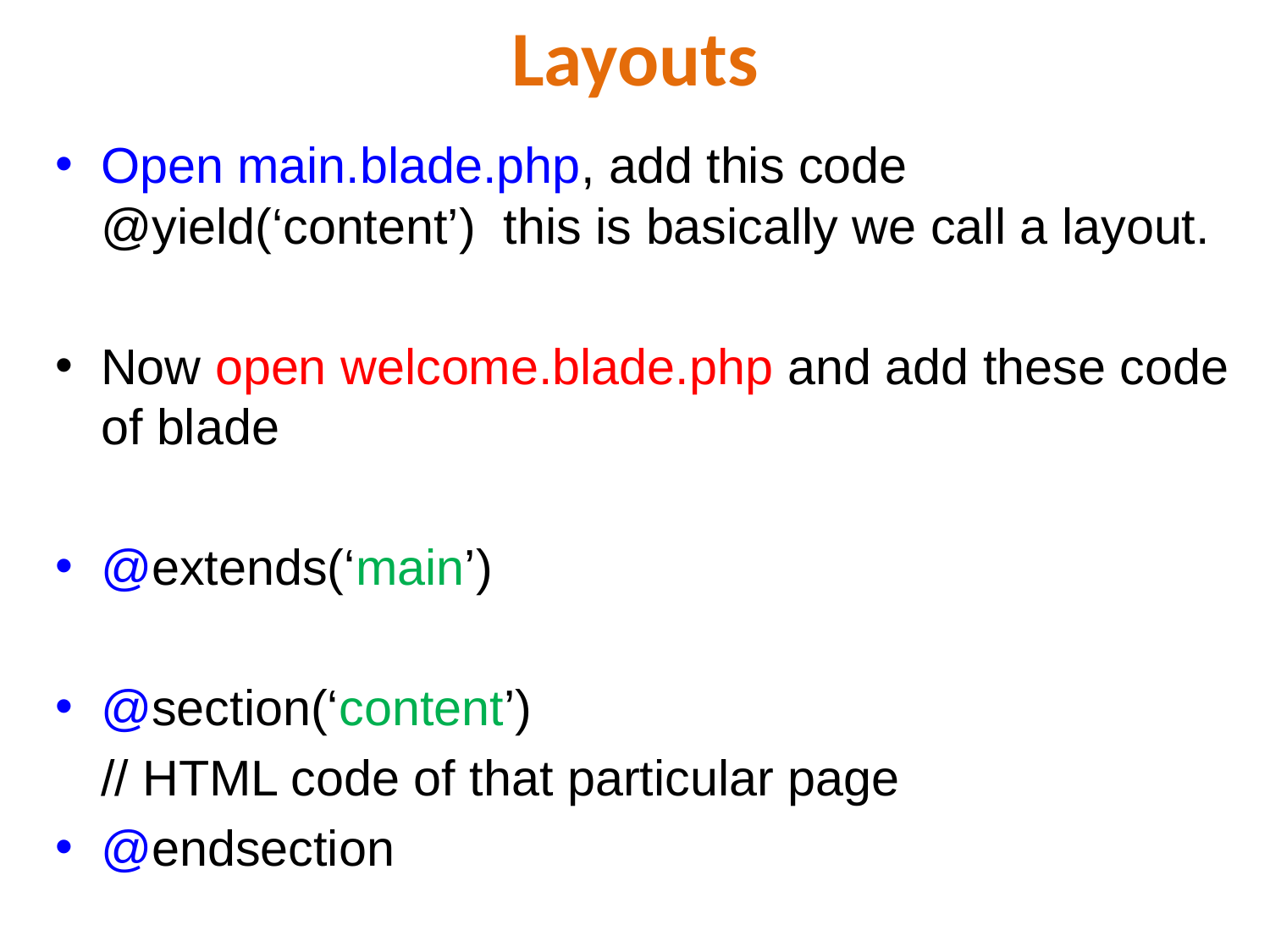

# Layouts
Open main.blade.php, add this code @yield(‘content’)  this is basically we call a layout.

Now open welcome.blade.php and add these code of blade

@extends(‘main’)

@section(‘content’)
		// HTML code of that particular page
@endsection